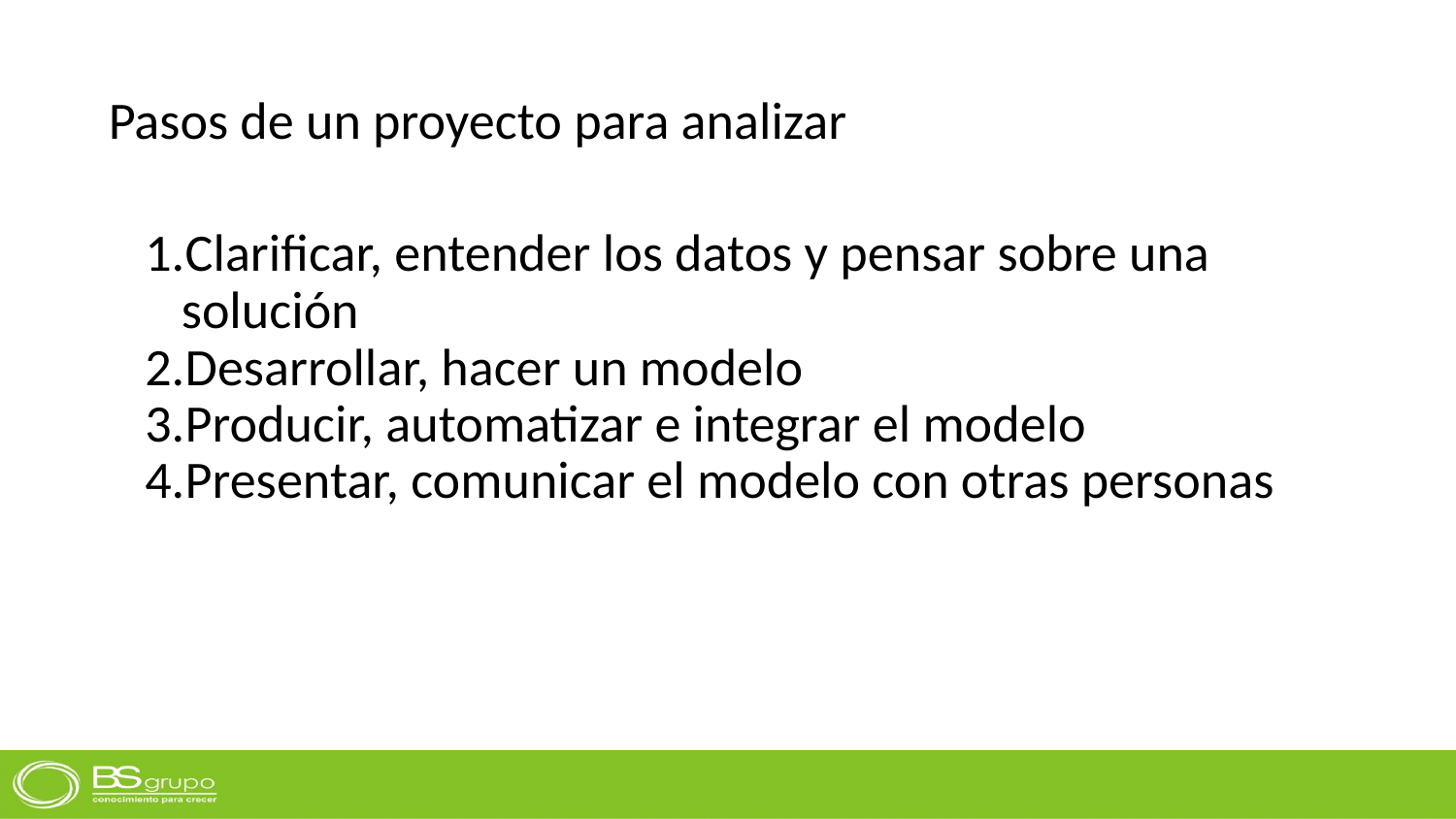

# Pasos de un proyecto para analizar
Clarificar, entender los datos y pensar sobre una solución
Desarrollar, hacer un modelo
Producir, automatizar e integrar el modelo
Presentar, comunicar el modelo con otras personas